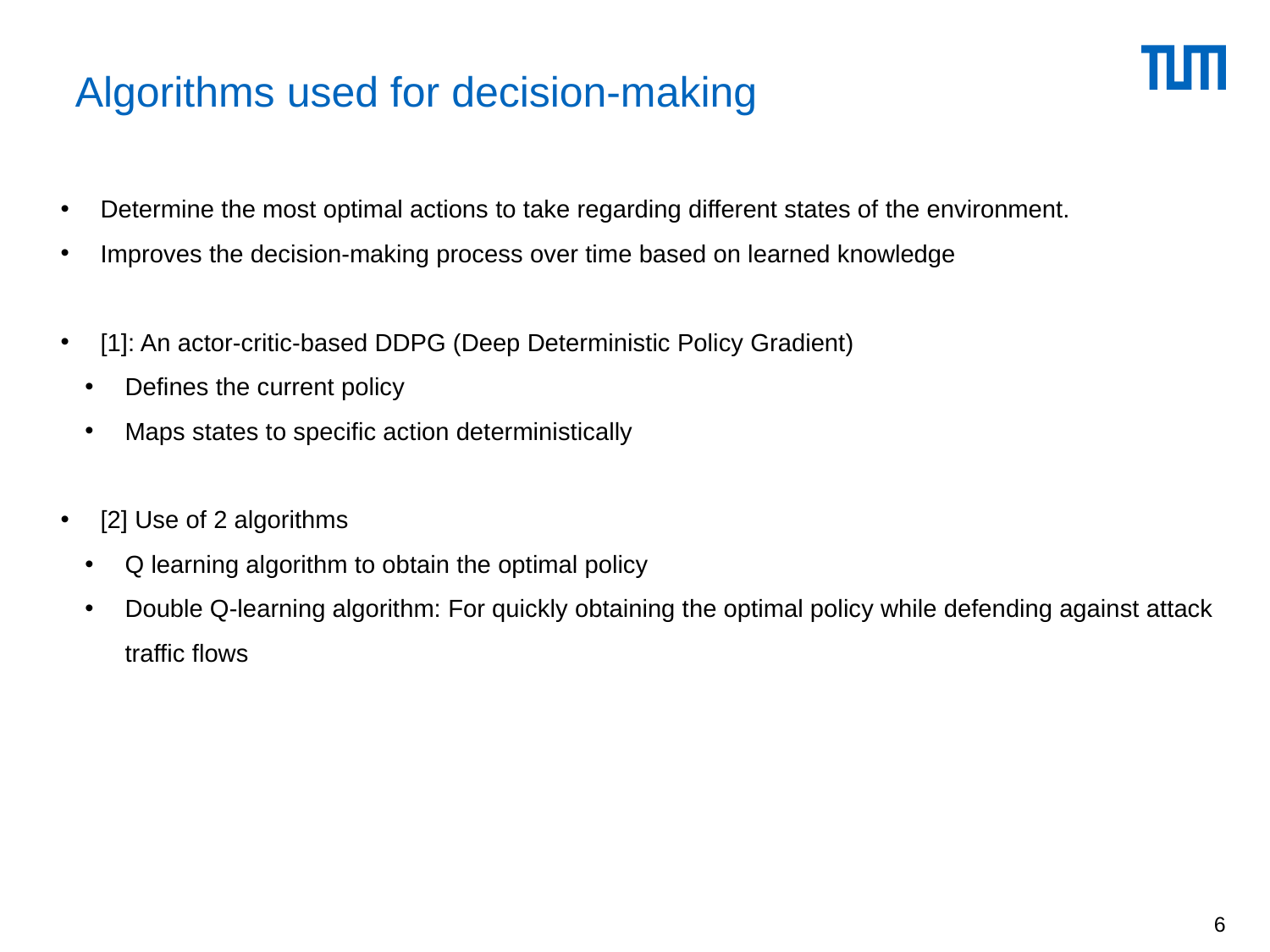

# Algorithms used for decision-making
Determine the most optimal actions to take regarding different states of the environment.
Improves the decision-making process over time based on learned knowledge

[1]: An actor-critic-based DDPG (Deep Deterministic Policy Gradient)
Defines the current policy
Maps states to specific action deterministically

[2] Use of 2 algorithms
Q learning algorithm to obtain the optimal policy
Double Q-learning algorithm: For quickly obtaining the optimal policy while defending against attack traffic flows

.
6